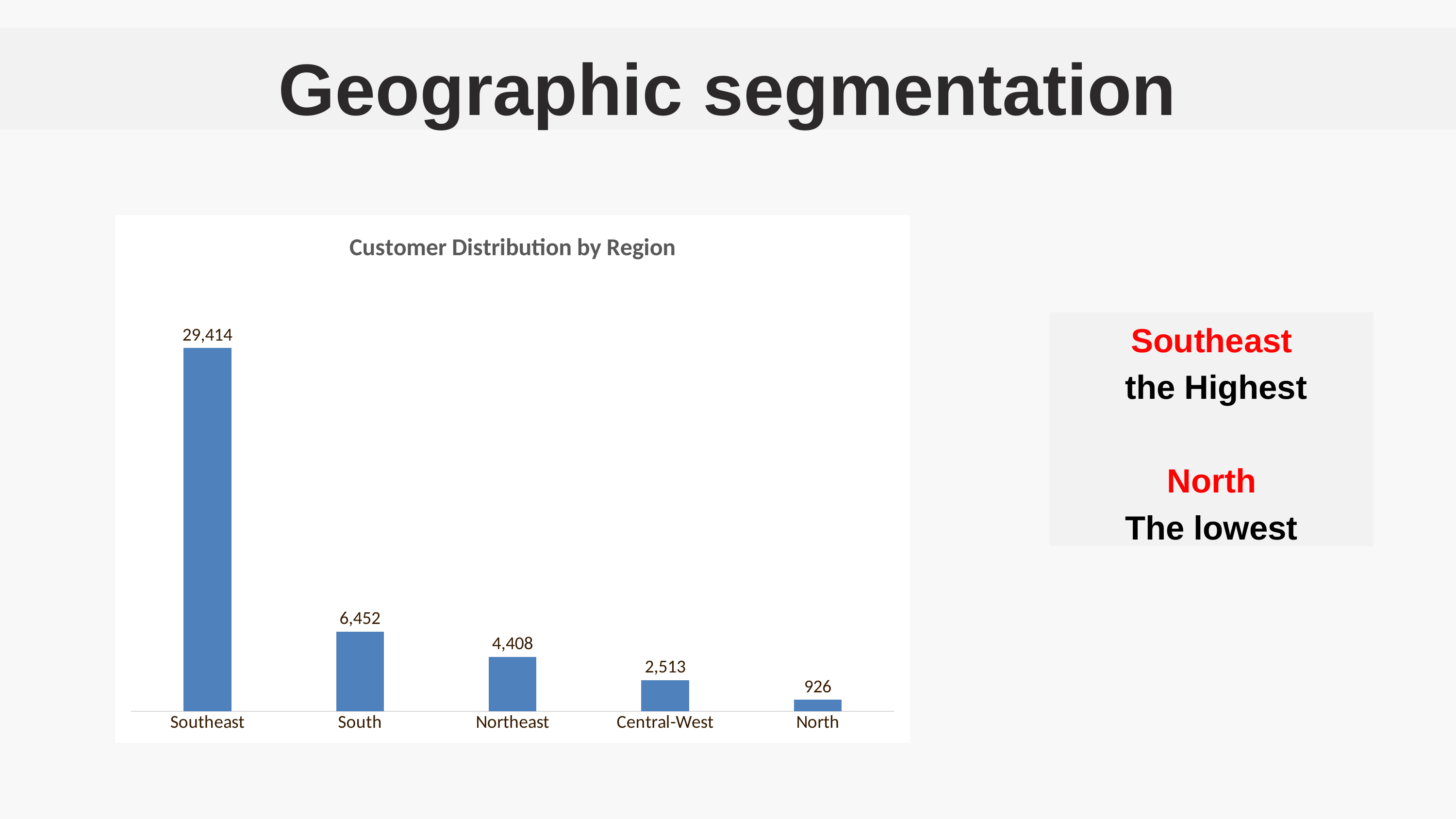

Geographic segmentation

### Chart: Customer Distribution by Region

| Category | Unique Customers |
|---|---|
| Southeast | 29414.0 |
| South | 6452.0 |
| Northeast | 4408.0 |
| Central-West | 2513.0 |
| North | 926.0 |
Southeast
 the Highest

North
The lowest